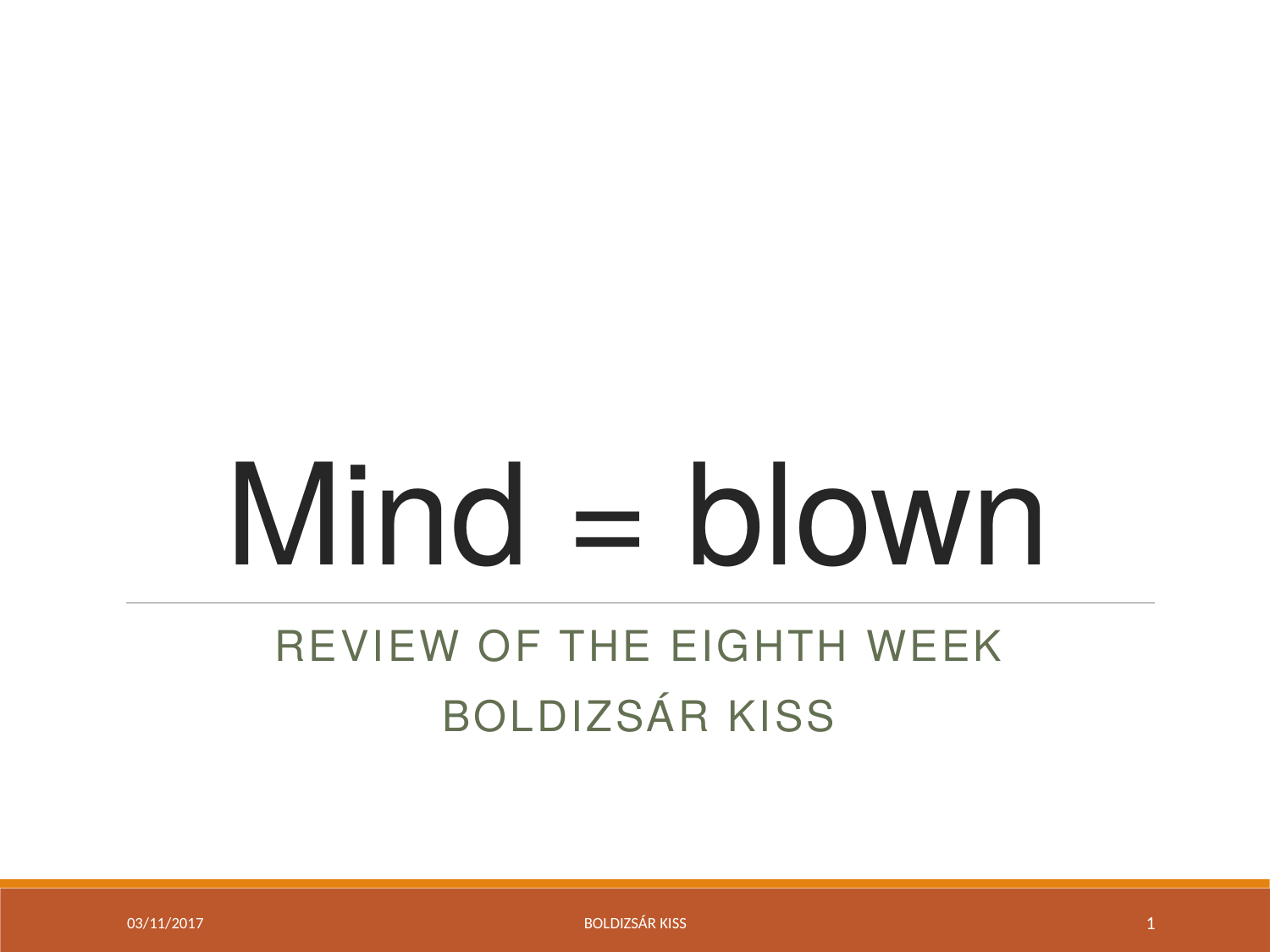

# Mind = blown
Review of the eighth week
Boldizsár Kiss
03/11/2017
Boldizsár Kiss
1